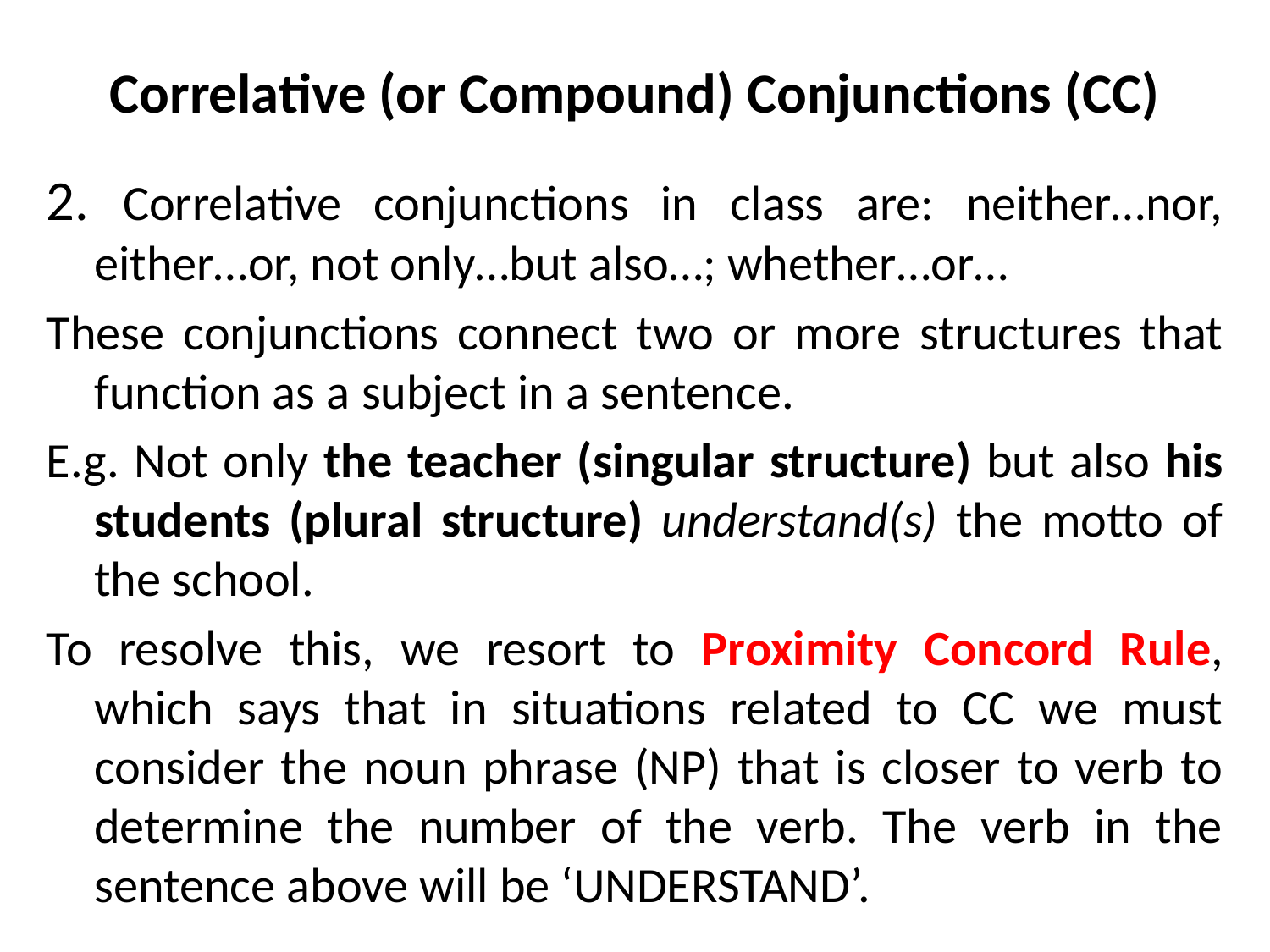

# Correlative (or Compound) Conjunctions (CC)
2. Correlative conjunctions in class are: neither…nor, either…or, not only…but also…; whether…or…
These conjunctions connect two or more structures that function as a subject in a sentence.
E.g. Not only the teacher (singular structure) but also his students (plural structure) understand(s) the motto of the school.
To resolve this, we resort to Proximity Concord Rule, which says that in situations related to CC we must consider the noun phrase (NP) that is closer to verb to determine the number of the verb. The verb in the sentence above will be ‘UNDERSTAND’.